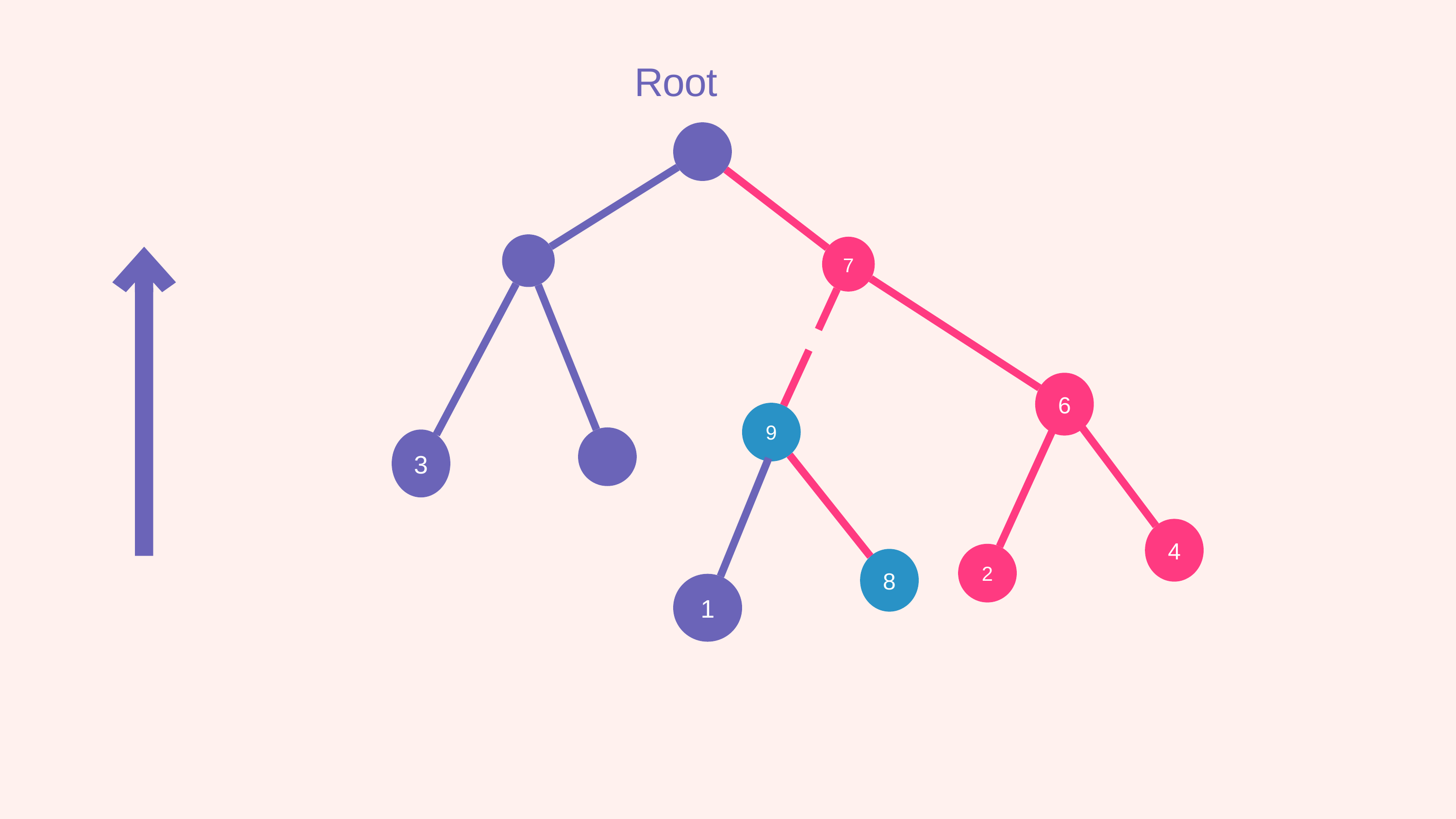

Root

7

6

9

3

4

2

8

1